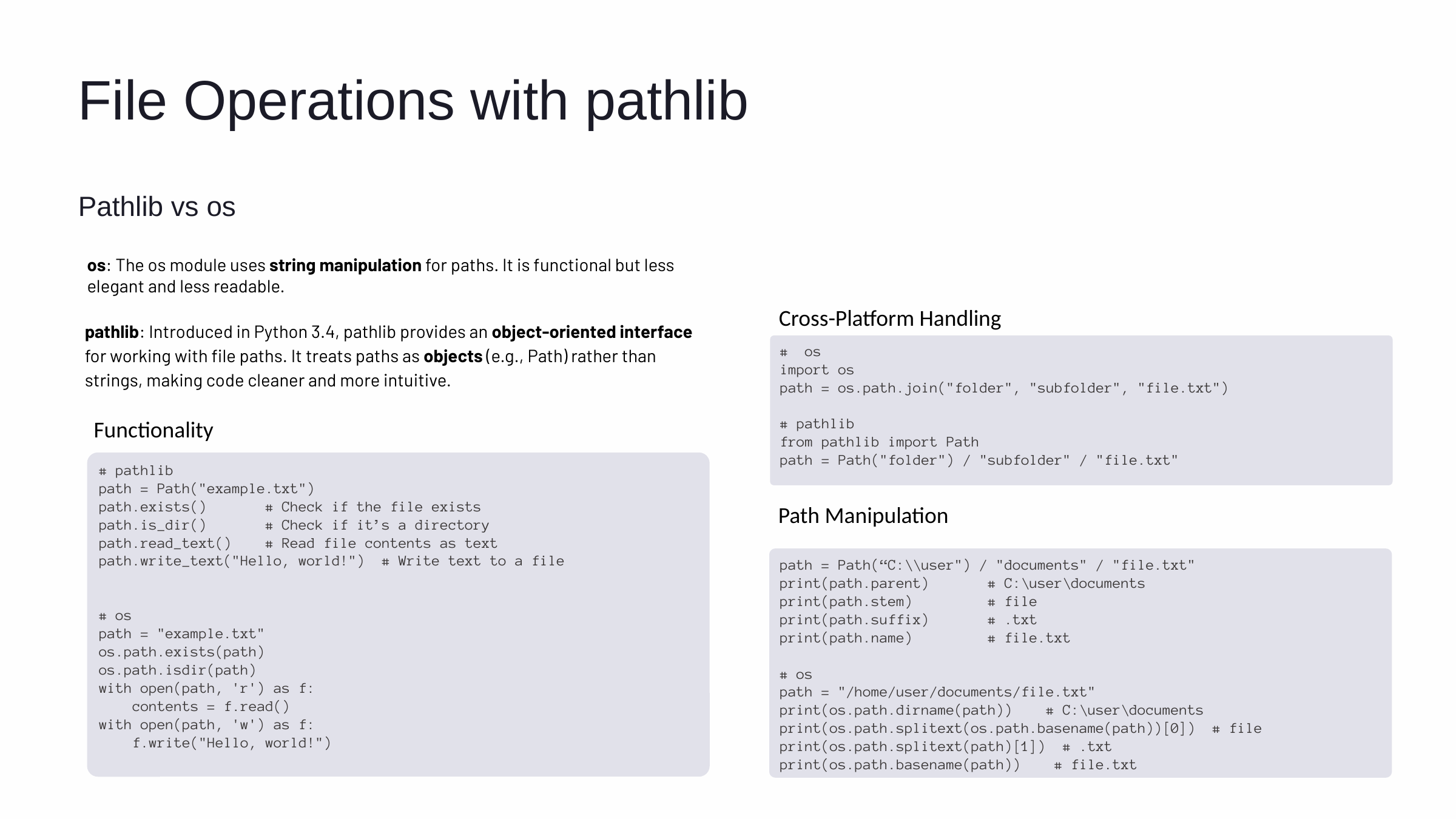

File Operations with pathlib
Pathlib vs os

os: The os module uses string manipulation for paths. It is functional but less elegant and less readable.

Cross-Platform Handling
pathlib: Introduced in Python 3.4, pathlib provides an object-oriented interface for working with file paths. It treats paths as objects (e.g., Path) rather than strings, making code cleaner and more intuitive.
#  os
import os
path = os.path.join("folder", "subfolder", "file.txt")

# pathlib
from pathlib import Path
path = Path("folder") / "subfolder" / "file.txt"

Functionality
# pathlib
path = Path("example.txt")
path.exists()       # Check if the file exists
path.is_dir()       # Check if it’s a directory
path.read_text()    # Read file contents as text
path.write_text("Hello, world!")  # Write text to a file

# os
path = "example.txt"
os.path.exists(path)
os.path.isdir(path)
with open(path, 'r') as f:
    contents = f.read()
with open(path, 'w') as f:
    f.write("Hello, world!")

Path Manipulation
path = Path(“C:\\user") / "documents" / "file.txt"
print(path.parent)       # C:\user\documents
print(path.stem)         # file
print(path.suffix)       # .txt
print(path.name)         # file.txt

# os
path = "/home/user/documents/file.txt"
print(os.path.dirname(path))    # C:\user\documents
print(os.path.splitext(os.path.basename(path))[0])  # file
print(os.path.splitext(path)[1])  # .txt
print(os.path.basename(path))    # file.txt